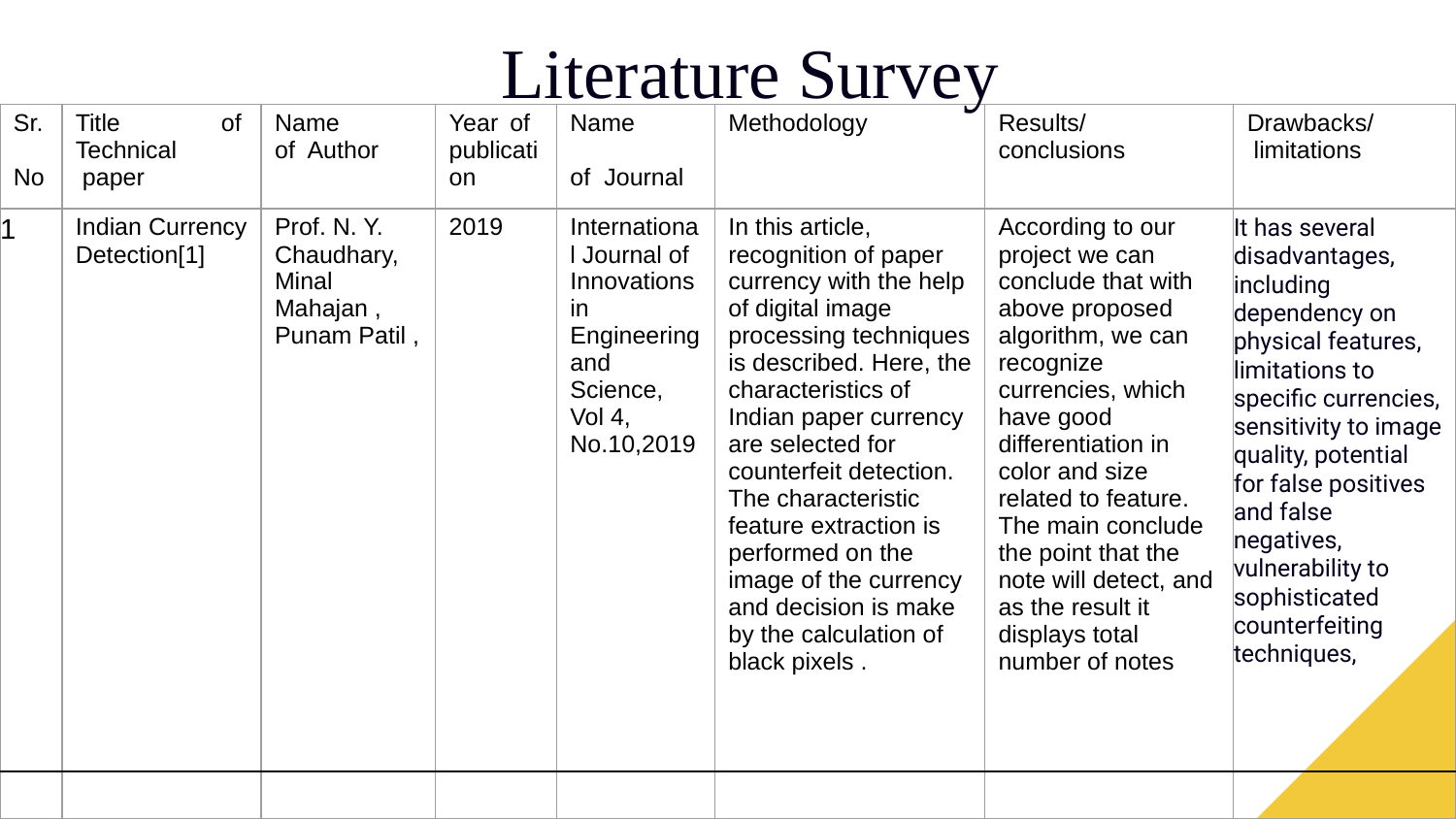

Literature Survey
| Sr. No | Title of Technical paper | Name of Author | Year of publication | Name of Journal | Methodology | Results/ conclusions | Drawbacks/ limitations |
| --- | --- | --- | --- | --- | --- | --- | --- |
| 1 | Indian Currency Detection[1] | Prof. N. Y. Chaudhary, Minal Mahajan , Punam Patil , | 2019 | International Journal of Innovations in Engineering and Science, Vol 4, No.10,2019 | In this article, recognition of paper currency with the help of digital image processing techniques is described. Here, the characteristics of Indian paper currency are selected for counterfeit detection. The characteristic feature extraction is performed on the image of the currency and decision is make by the calculation of black pixels . | According to our project we can conclude that with above proposed algorithm, we can recognize currencies, which have good differentiation in color and size related to feature. The main conclude the point that the note will detect, and as the result it displays total number of notes | It has several disadvantages, including dependency on physical features, limitations to specific currencies, sensitivity to image quality, potential for false positives and false negatives, vulnerability to sophisticated counterfeiting techniques, |
|  |  |  |  |  |  |  |  |